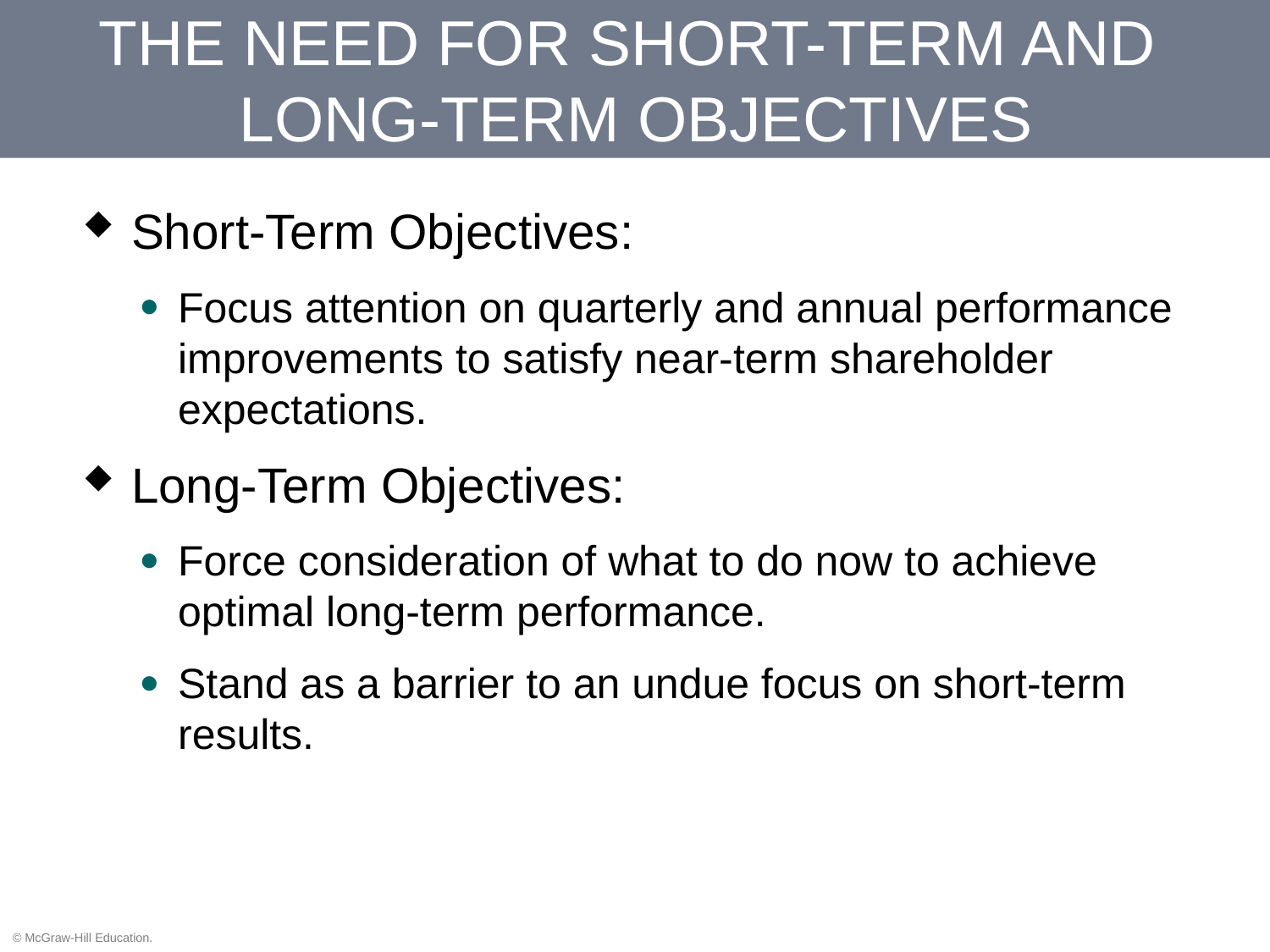

# THE NEED FOR SHORT-TERM AND LONG-TERM OBJECTIVES
Short-Term Objectives:
Focus attention on quarterly and annual performance improvements to satisfy near-term shareholder expectations.
Long-Term Objectives:
Force consideration of what to do now to achieve optimal long-term performance.
Stand as a barrier to an undue focus on short-term results.